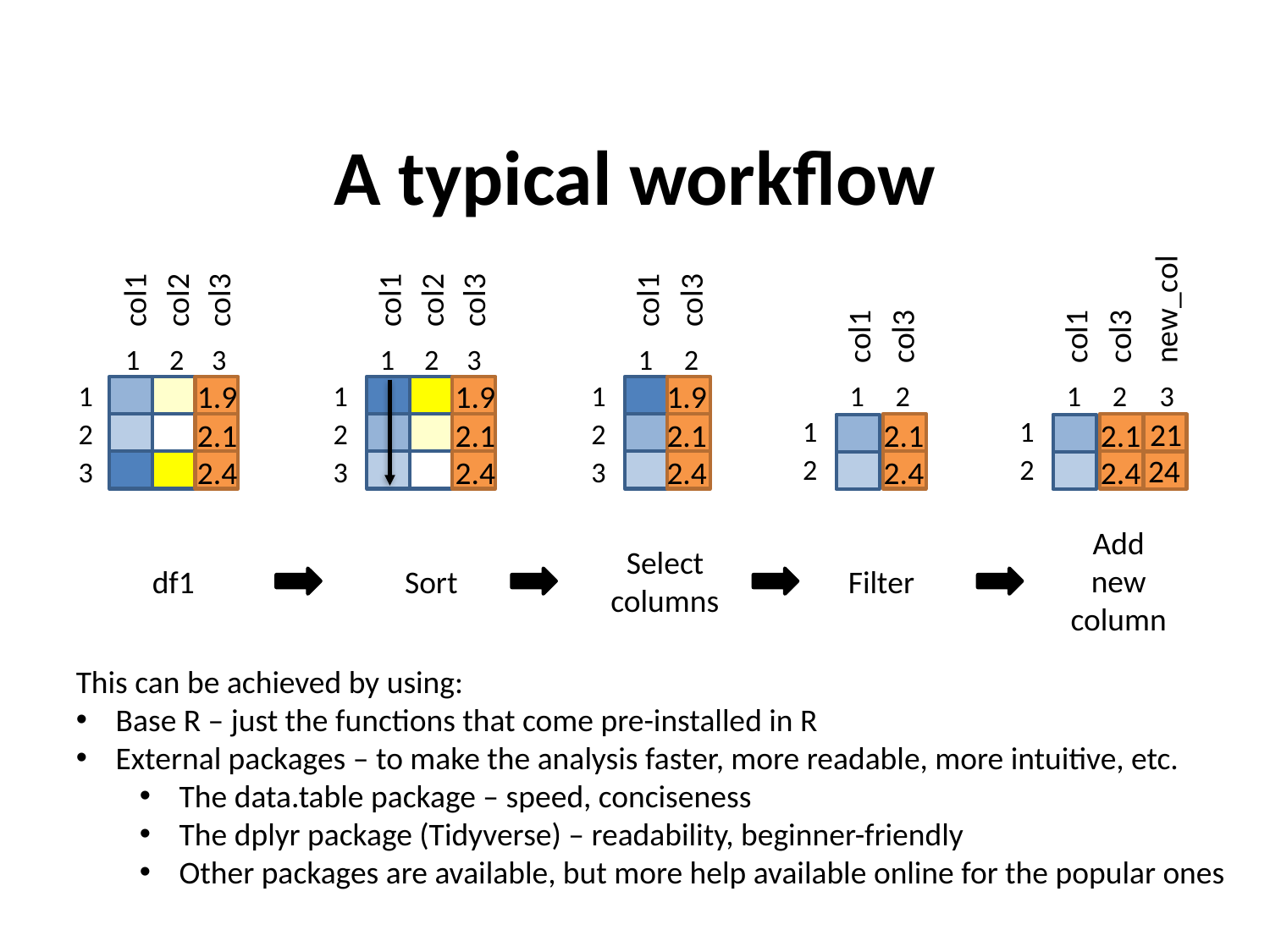

# A typical workflow
new_col
col3
col1
1
2
3
1
21
2.1

24
2
2.4

col3
col1
1
2
1.9
1

2.1
2

2.4
3

col3
col1
col2
1
2
3
1.9
1

2.1
2

2.4
3

col3
col1
col2
1
2
3
1.9
1

2.1
2

2.4
3

col3
col1
1
2
1
2.1

2
2.4

Add new column
Select columns
df1
Sort
Filter

This can be achieved by using:
Base R – just the functions that come pre-installed in R
External packages – to make the analysis faster, more readable, more intuitive, etc.
The data.table package – speed, conciseness
The dplyr package (Tidyverse) – readability, beginner-friendly
Other packages are available, but more help available online for the popular ones